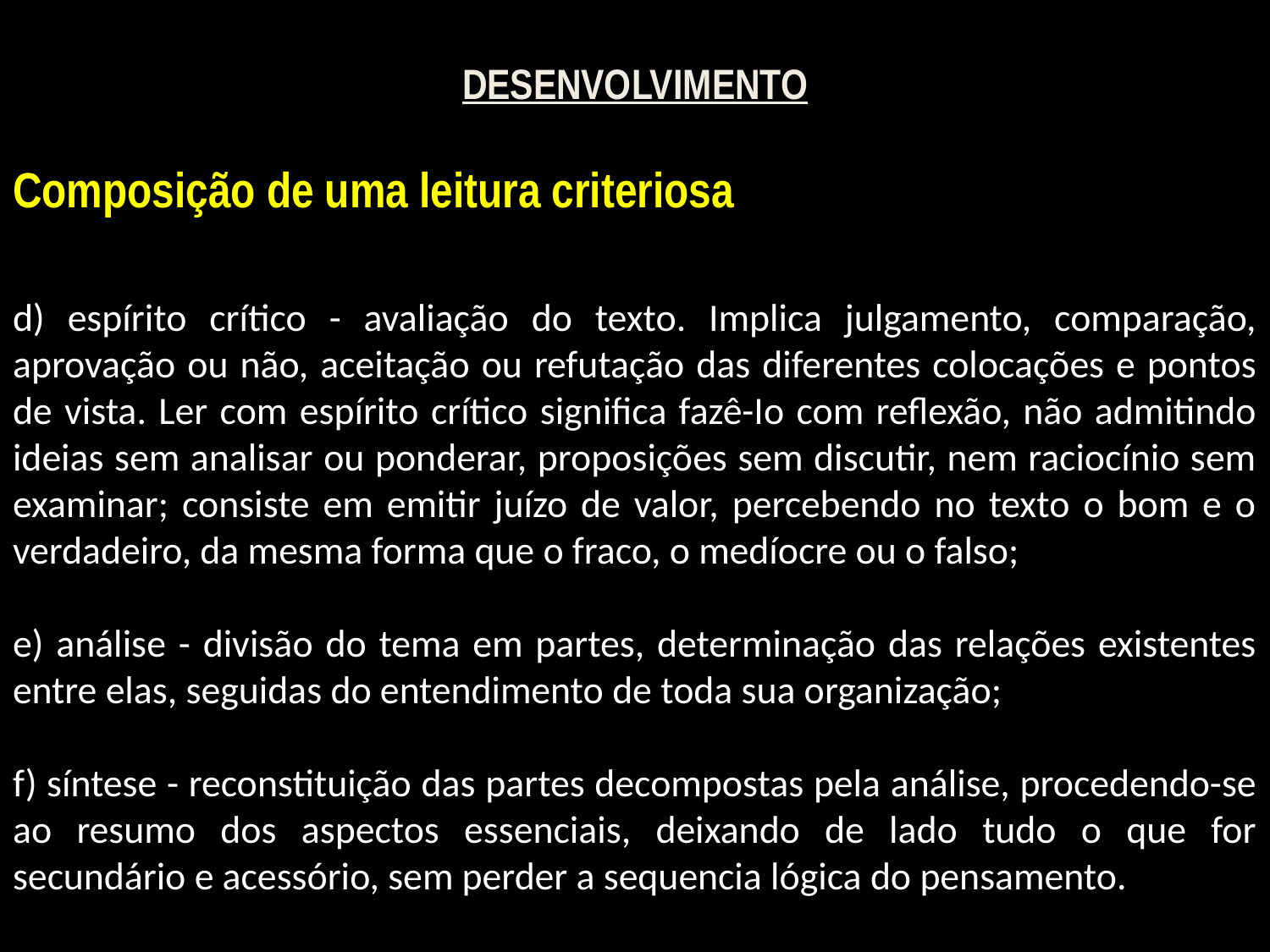

DESENVOLVIMENTO

Composição de uma leitura criteriosa

d) espírito crítico - avaliação do texto. Implica julgamento, comparação, aprovação ou não, aceitação ou refutação das diferentes colocações e pontos de vista. Ler com espírito crítico significa fazê-Io com reflexão, não admitindo ideias sem analisar ou ponderar, proposições sem discutir, nem raciocínio sem examinar; consiste em emitir juízo de valor, percebendo no texto o bom e o verdadeiro, da mesma forma que o fraco, o medíocre ou o falso;

e) análise - divisão do tema em partes, determinação das relações existentes entre elas, seguidas do entendimento de toda sua organização;

f) síntese - reconstituição das partes decompostas pela análise, procedendo-se ao resumo dos aspectos essenciais, deixando de lado tudo o que for secundário e acessório, sem perder a sequencia lógica do pensamento.